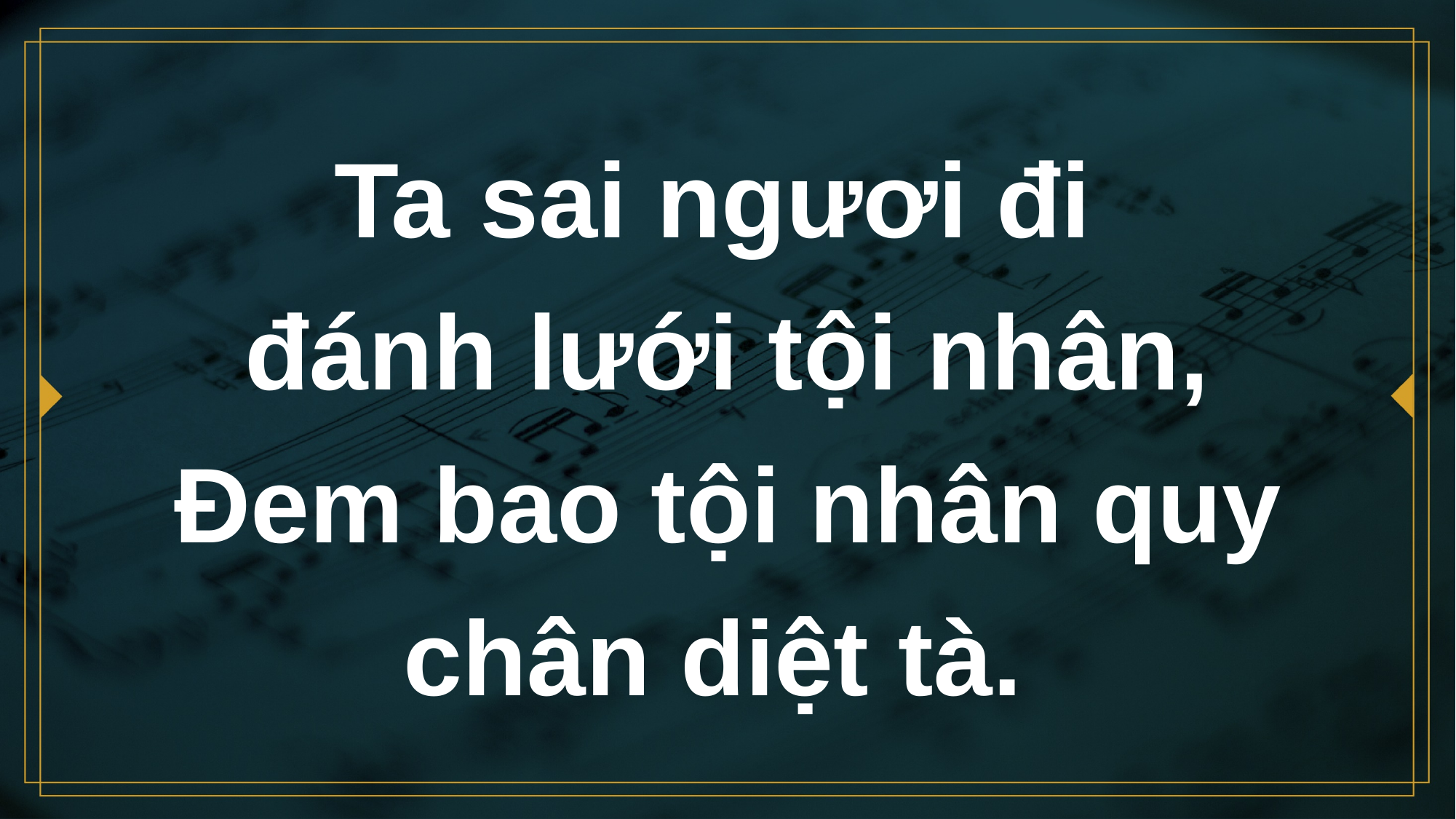

# Ta sai ngươi đi đánh lưới tội nhân, Đem bao tội nhân quy chân diệt tà.